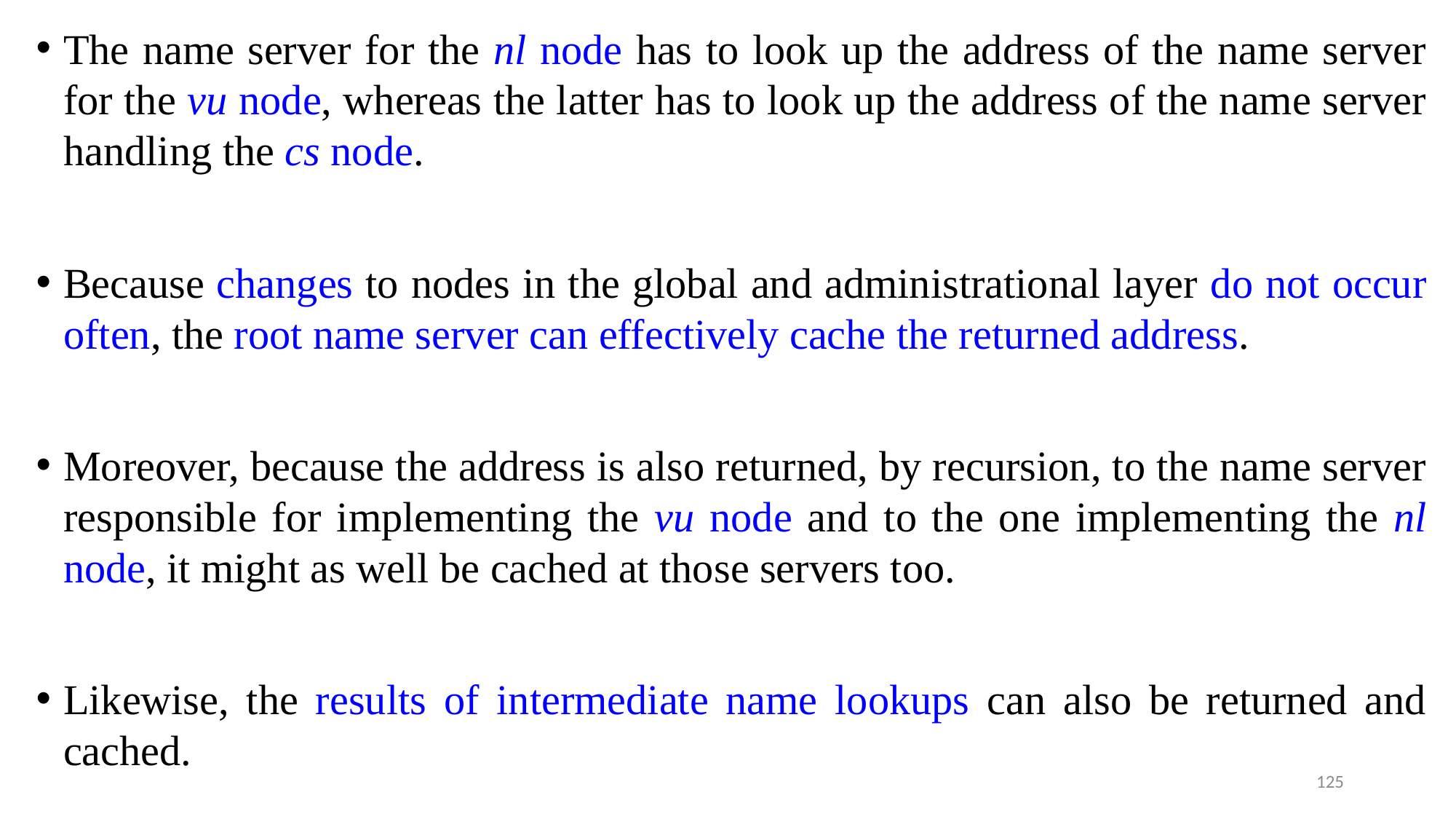

The name server for the nl node has to look up the address of the name server for the vu node, whereas the latter has to look up the address of the name server handling the cs node.

Because changes to nodes in the global and administrational layer do not occur often, the root name server can effectively cache the returned address.

Moreover, because the address is also returned, by recursion, to the name server responsible for implementing the vu node and to the one implementing the nl node, it might as well be cached at those servers too.

Likewise, the results of intermediate name lookups can also be returned and cached.
125